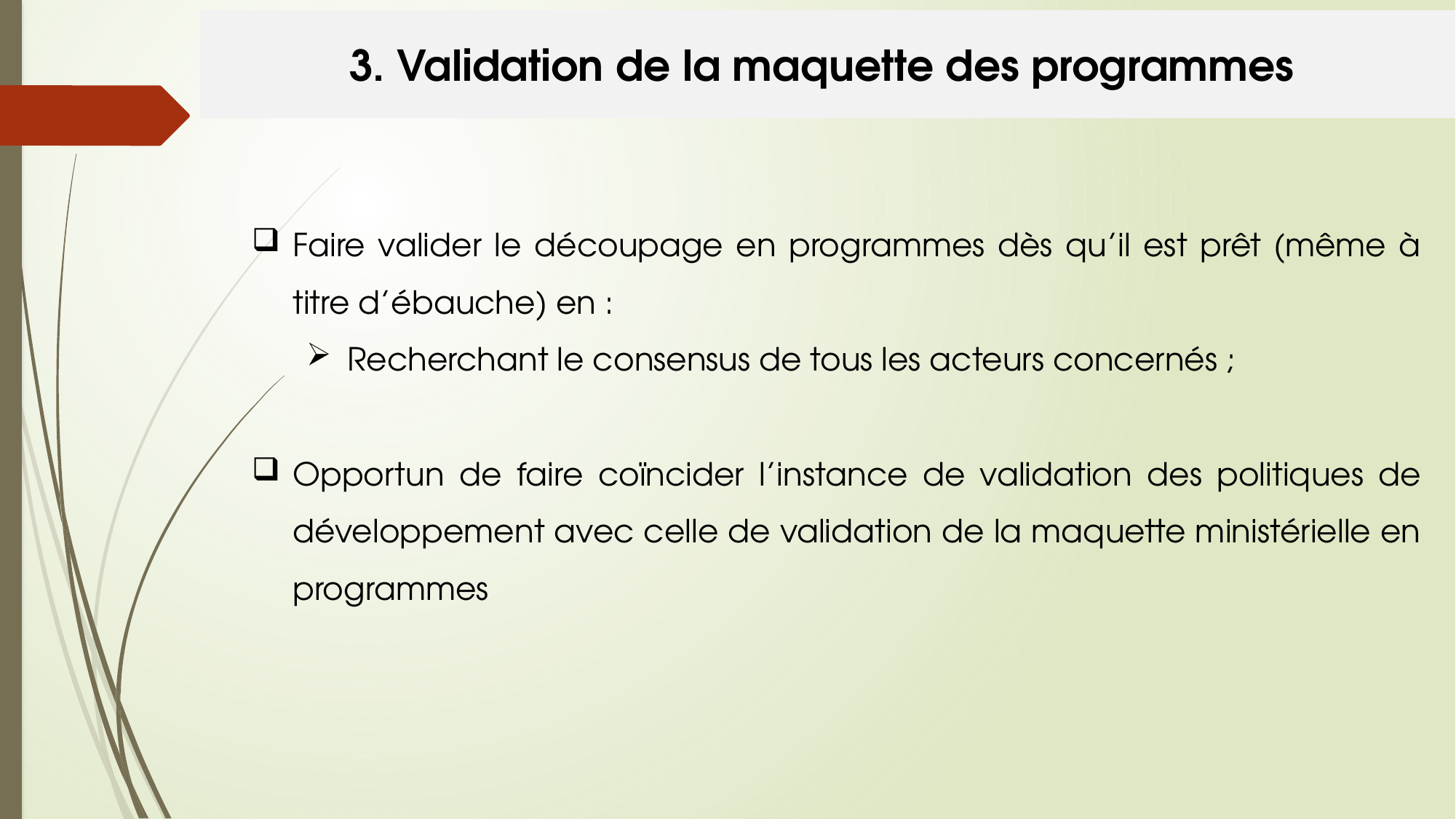

3. Validation de la maquette des programmes
Faire valider le découpage en programmes dès qu’il est prêt (même à titre d’ébauche) en :
Recherchant le consensus de tous les acteurs concernés ;

Opportun de faire coïncider l’instance de validation des politiques de développement avec celle de validation de la maquette ministérielle en programmes